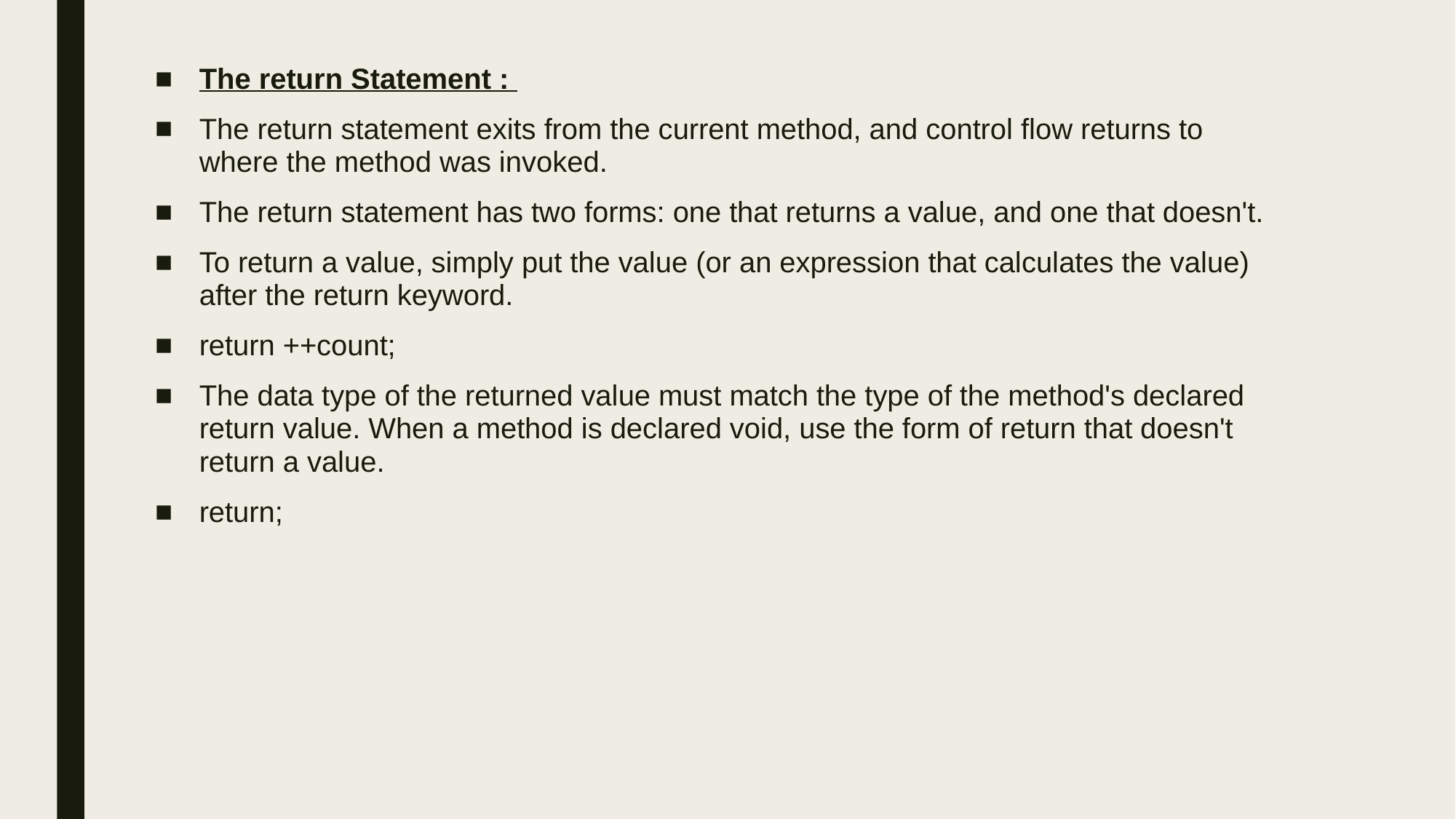

The return Statement :
The return statement exits from the current method, and control flow returns to where the method was invoked.
The return statement has two forms: one that returns a value, and one that doesn't.
To return a value, simply put the value (or an expression that calculates the value) after the return keyword.
return ++count;
The data type of the returned value must match the type of the method's declared return value. When a method is declared void, use the form of return that doesn't return a value.
return;